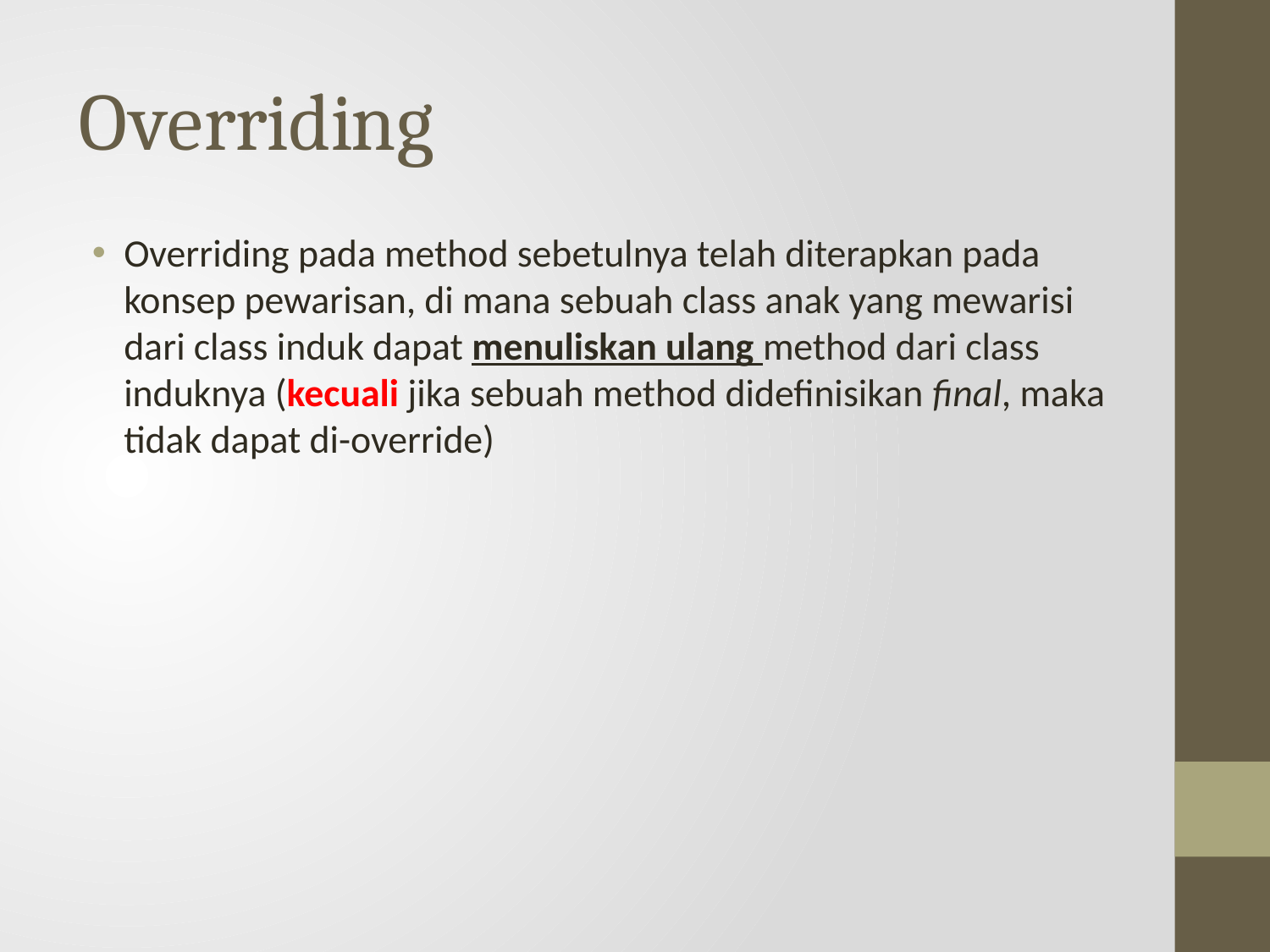

# Overriding
Overriding pada method sebetulnya telah diterapkan pada konsep pewarisan, di mana sebuah class anak yang mewarisi dari class induk dapat menuliskan ulang method dari class induknya (kecuali jika sebuah method didefinisikan final, maka tidak dapat di-override)